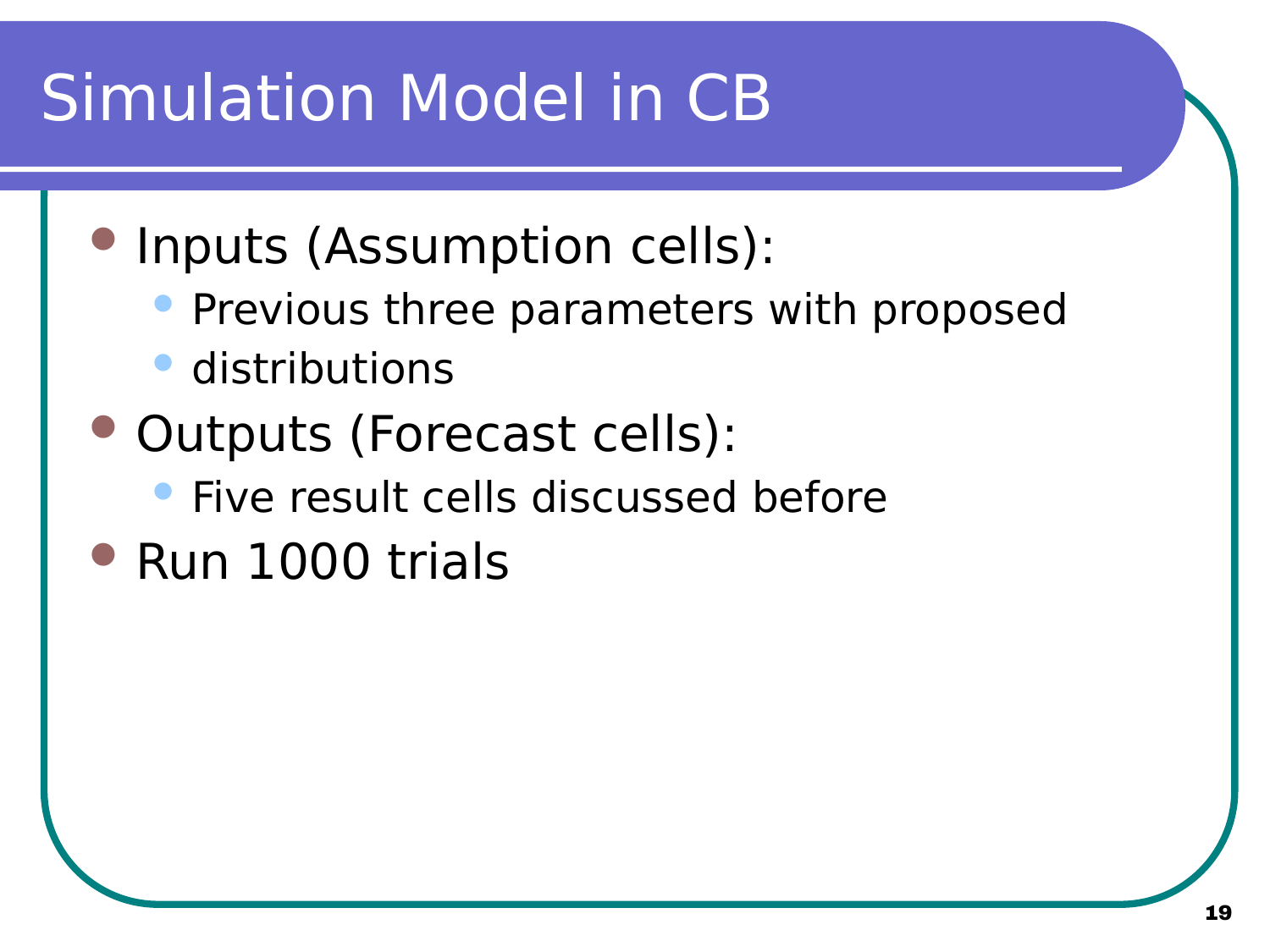

# Simulation Model in CB
Inputs (Assumption cells):
Previous three parameters with proposed
distributions
Outputs (Forecast cells):
Five result cells discussed before
Run 1000 trials
19